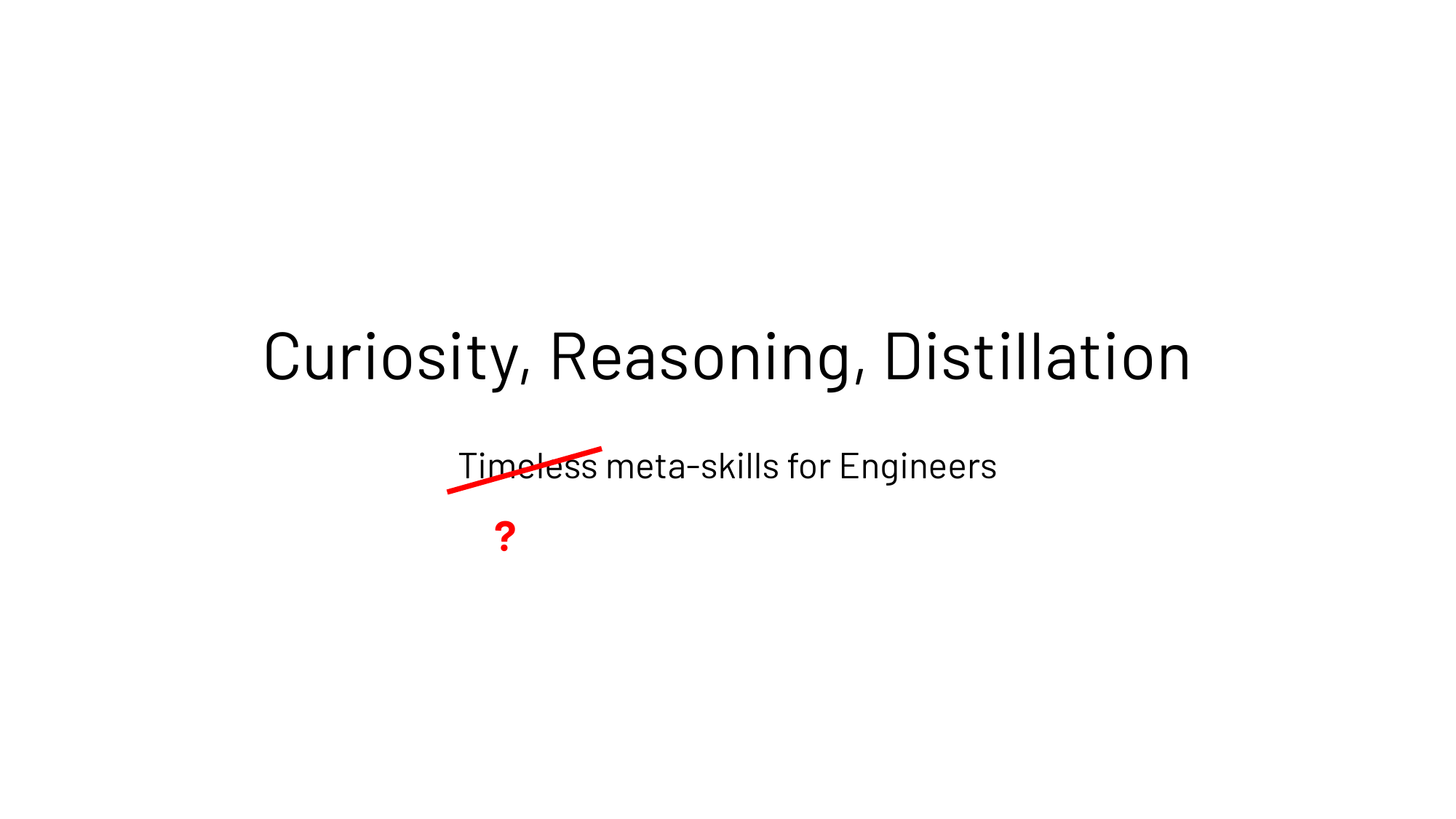

# Curiosity, Reasoning, Distillation
Timeless meta-skills for Engineers
?